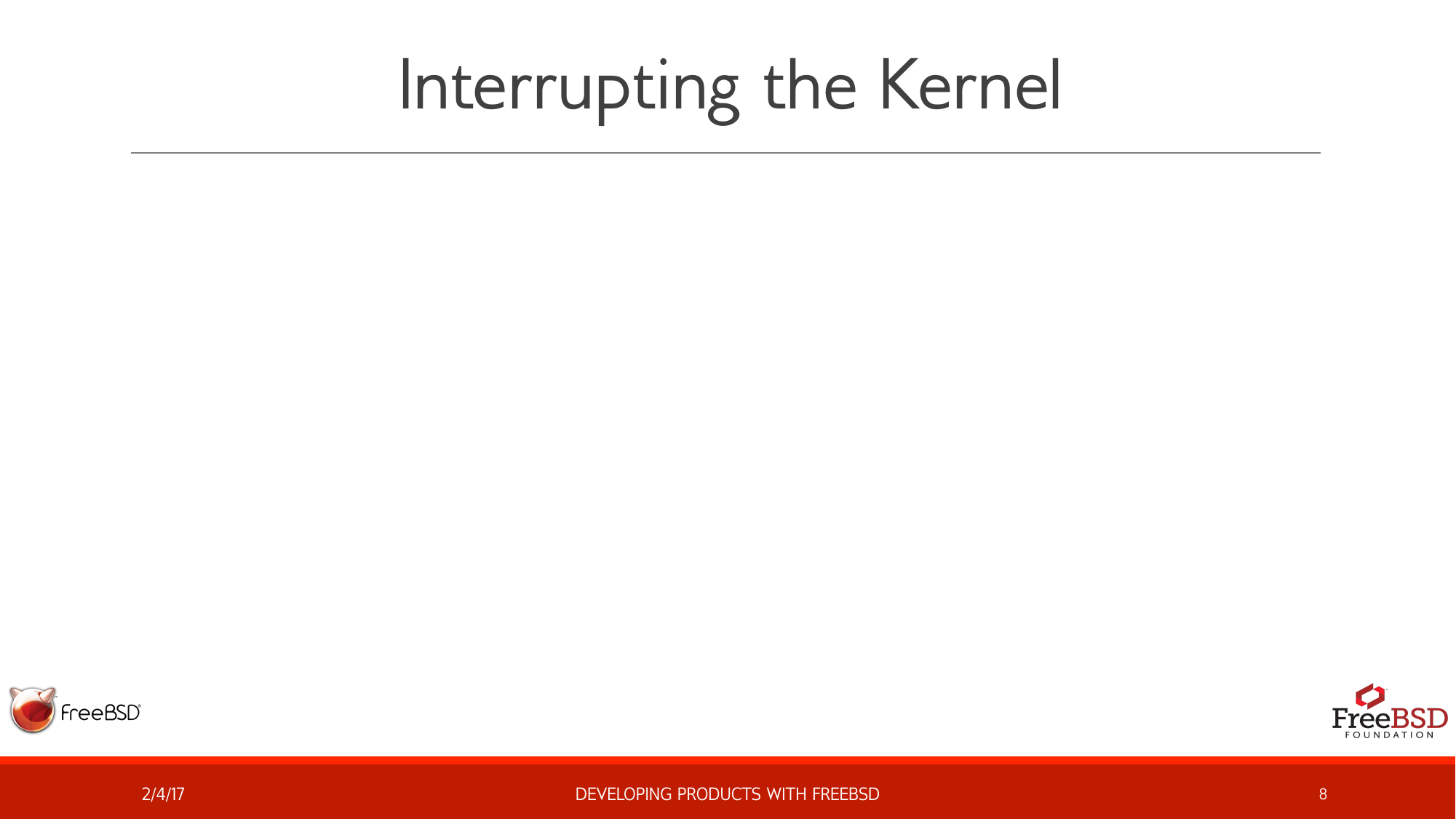

# Interrupting the Kernel
2/4/17
Developing Products with FreeBSD
8